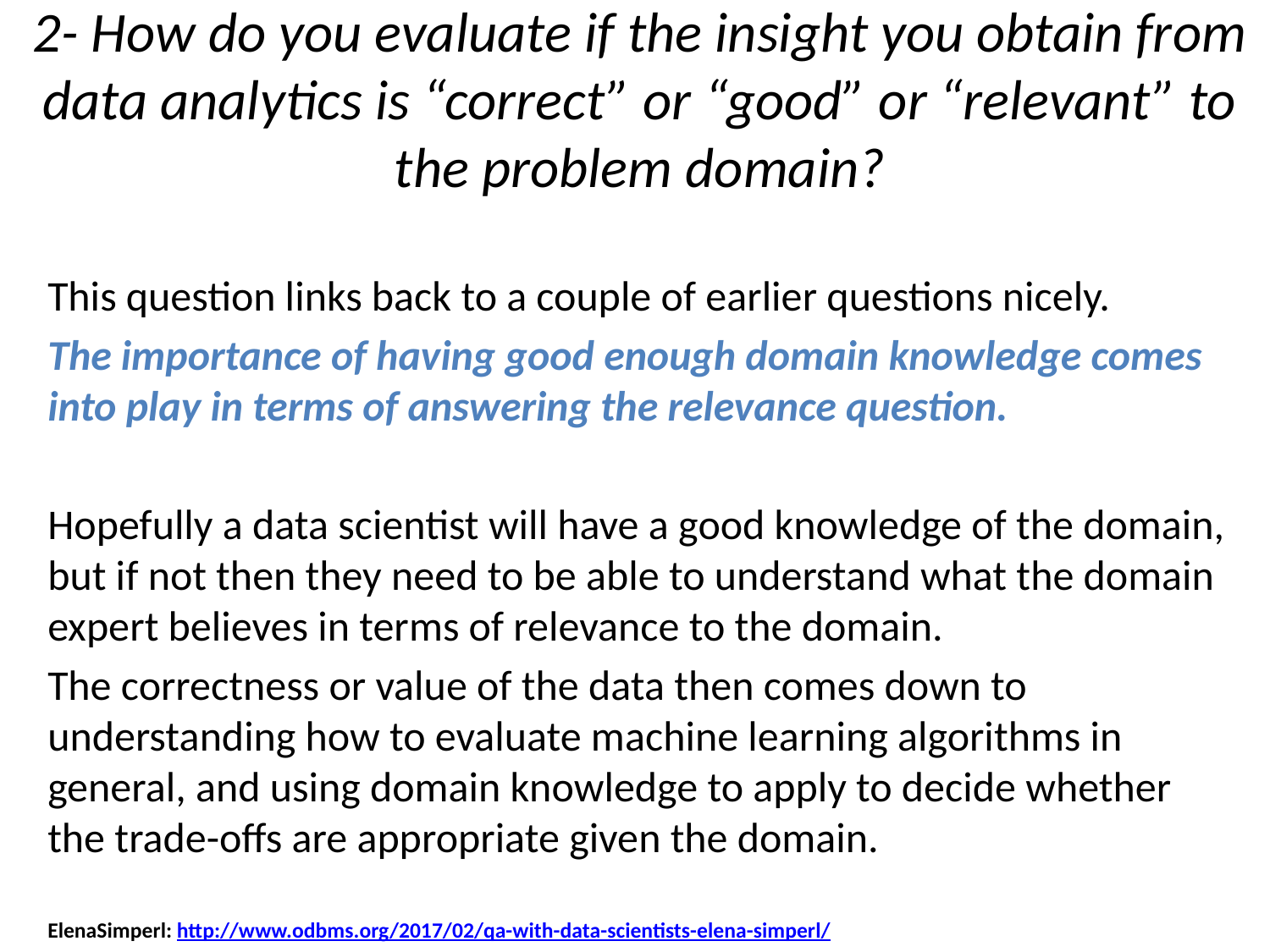

# 2- How do you evaluate if the insight you obtain from data analytics is “correct” or “good” or “relevant” to the problem domain?
This question links back to a couple of earlier questions nicely.
The importance of having good enough domain knowledge comes into play in terms of answering the relevance question.

Hopefully a data scientist will have a good knowledge of the domain, but if not then they need to be able to understand what the domain expert believes in terms of relevance to the domain.
The correctness or value of the data then comes down to understanding how to evaluate machine learning algorithms in general, and using domain knowledge to apply to decide whether the trade-offs are appropriate given the domain.

ElenaSimperl: http://www.odbms.org/2017/02/qa-with-data-scientists-elena-simperl/